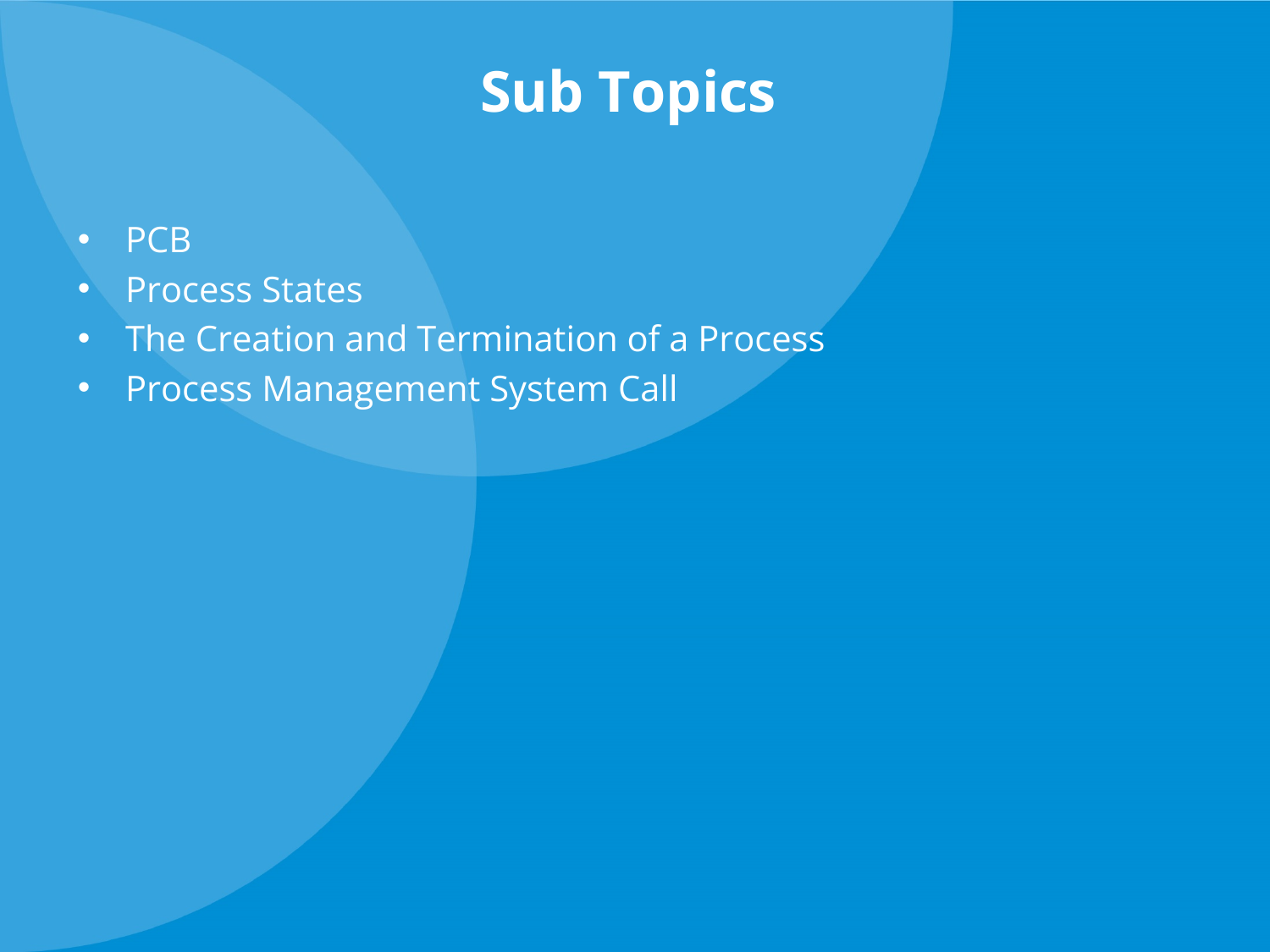

# Sub Topics

PCB
Process States
The Creation and Termination of a Process
Process Management System Call